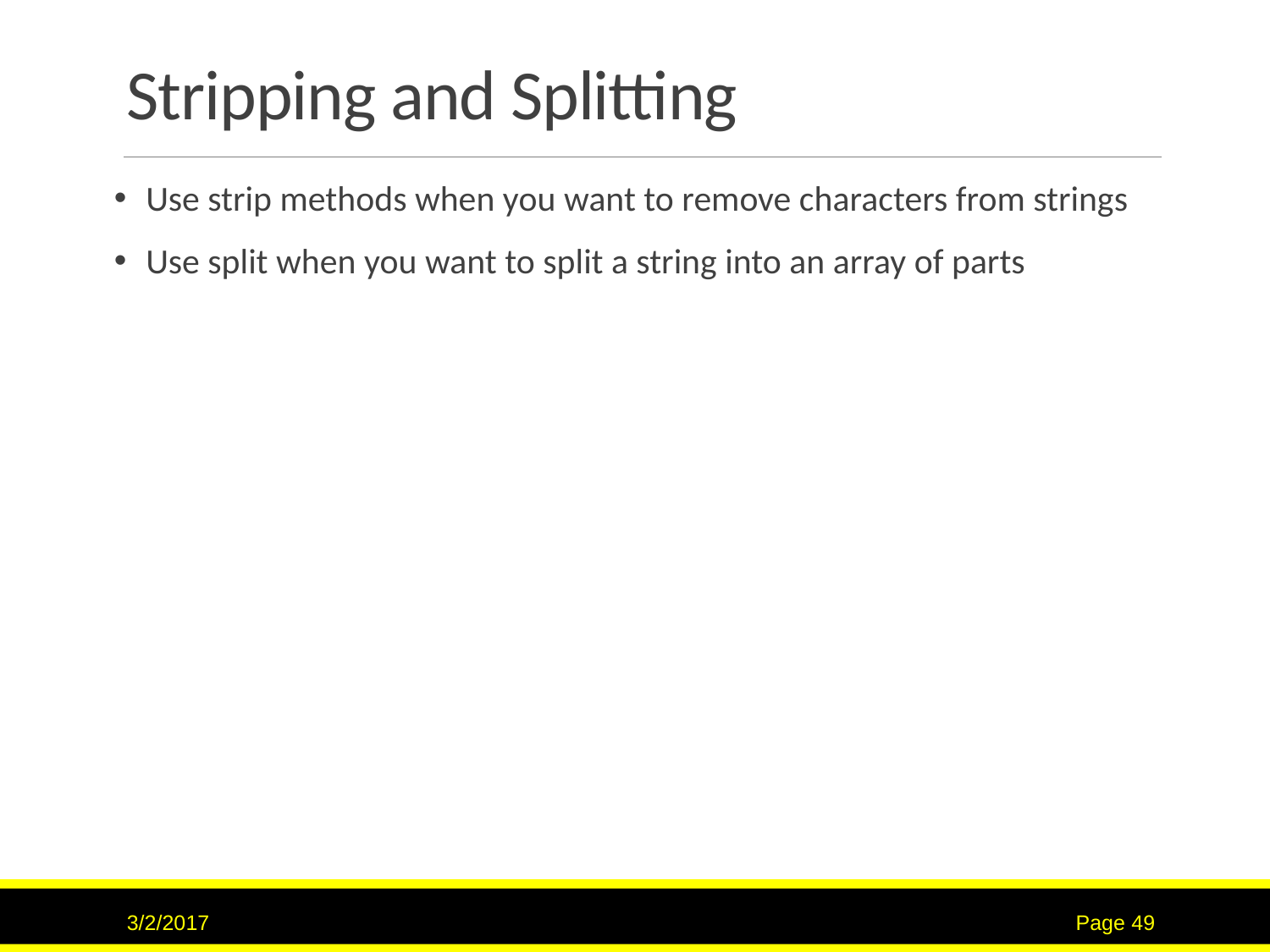

# Stripping and Splitting
Use strip methods when you want to remove characters from strings
Use split when you want to split a string into an array of parts
3/2/2017
Page 49